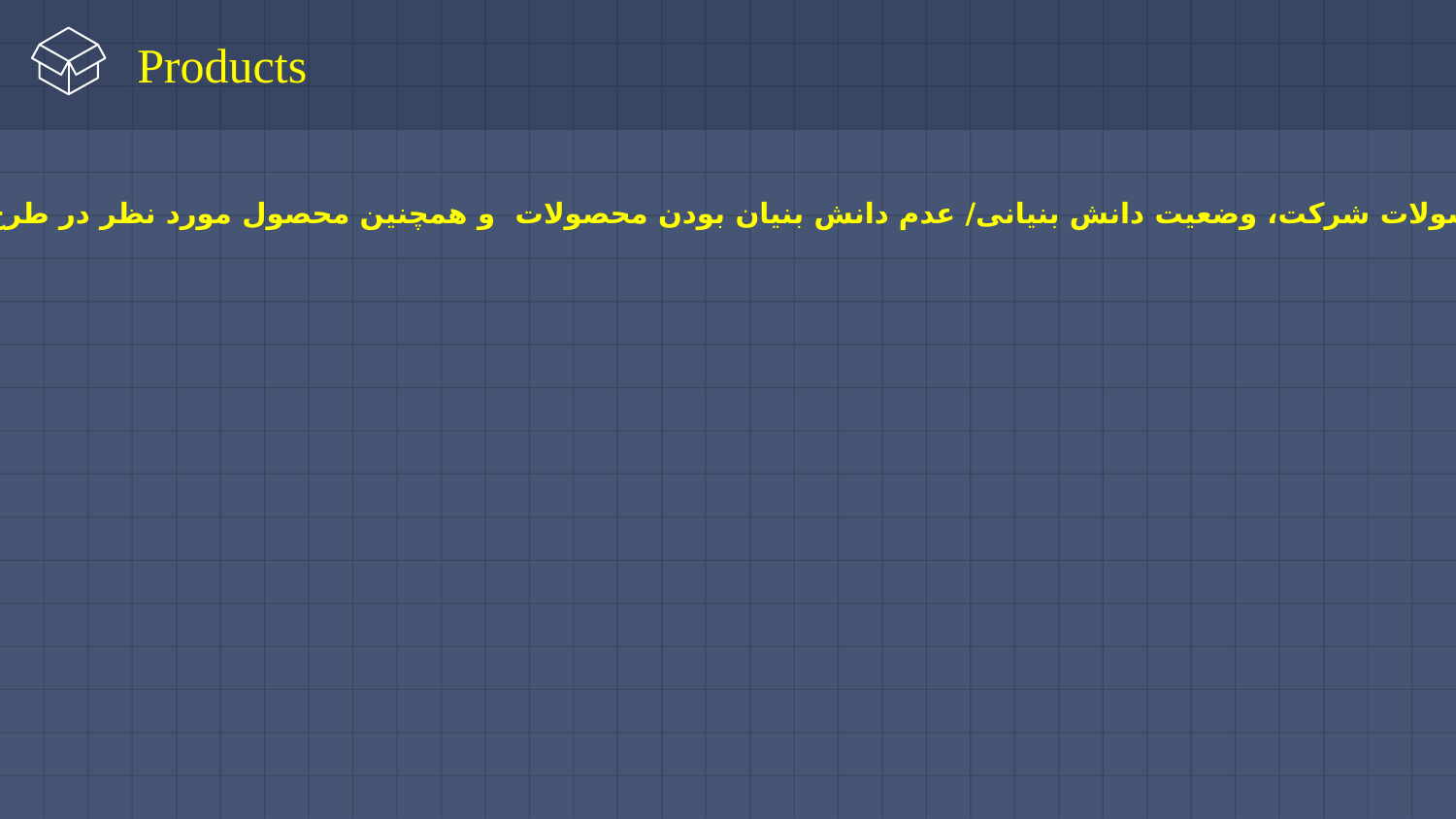

Products
در این بخش محصولات شرکت، وضعیت دانش بنیانی/ عدم دانش بنیان بودن محصولات  و همچنین محصول مورد نظر در طرح توضیح داده شود.